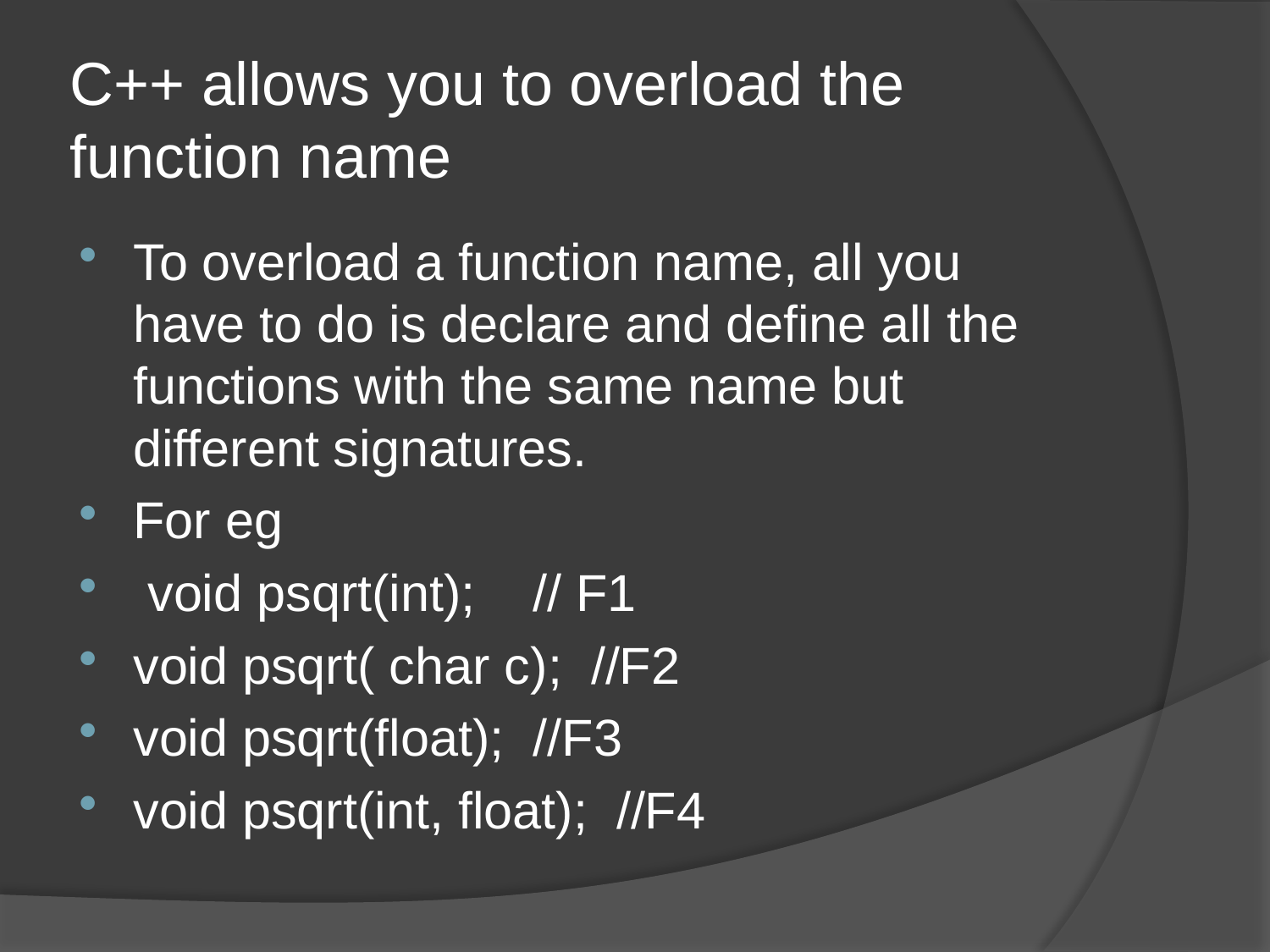

# C++ allows you to overload the function name
To overload a function name, all you have to do is declare and define all the functions with the same name but different signatures.
For eg
 void psqrt(int);    // F1
void psqrt( char c);  //F2
void psqrt(float);  //F3
void psqrt(int, float);  //F4